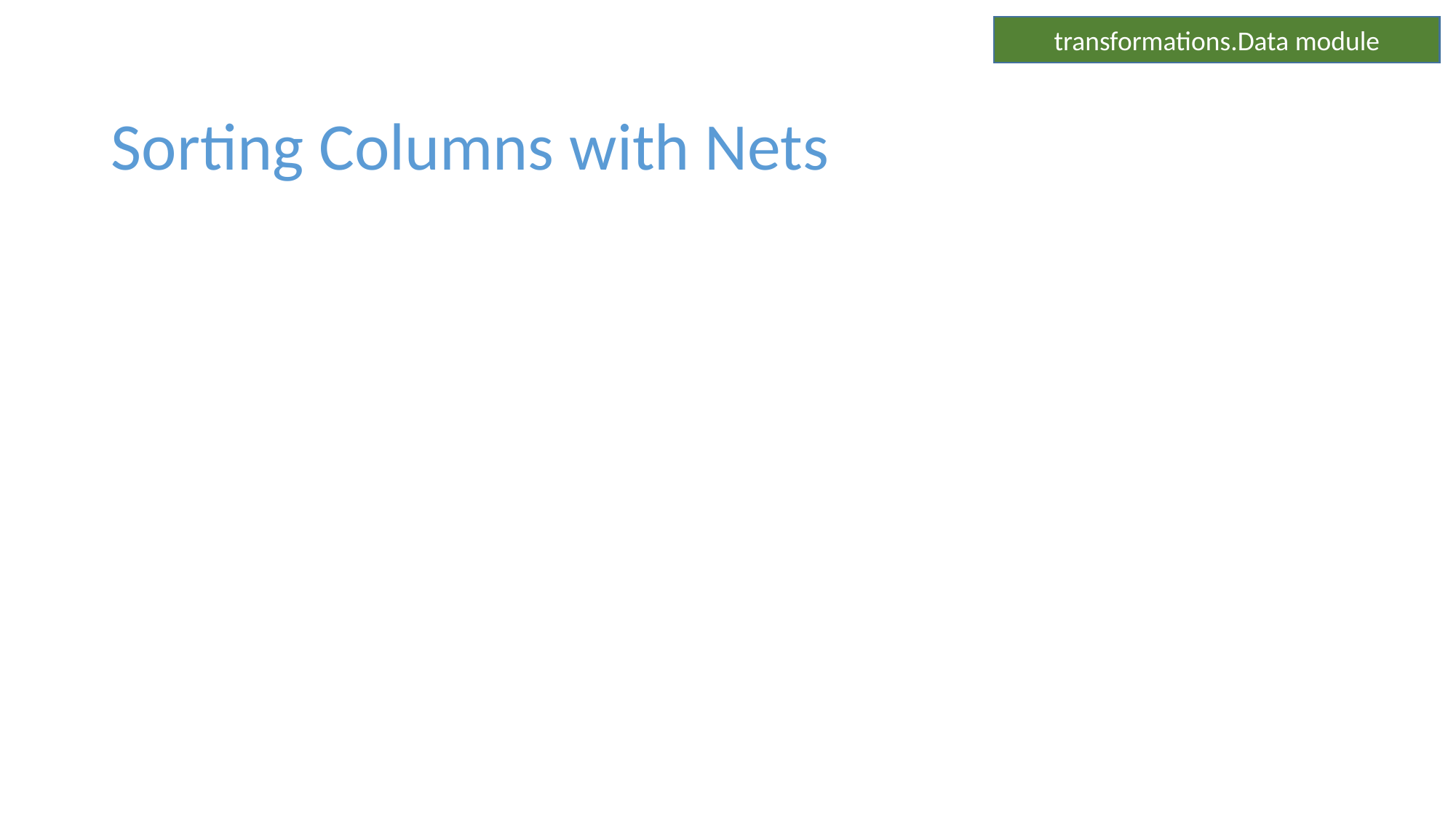

transformations.Data module
# Sorting Columns with Nets